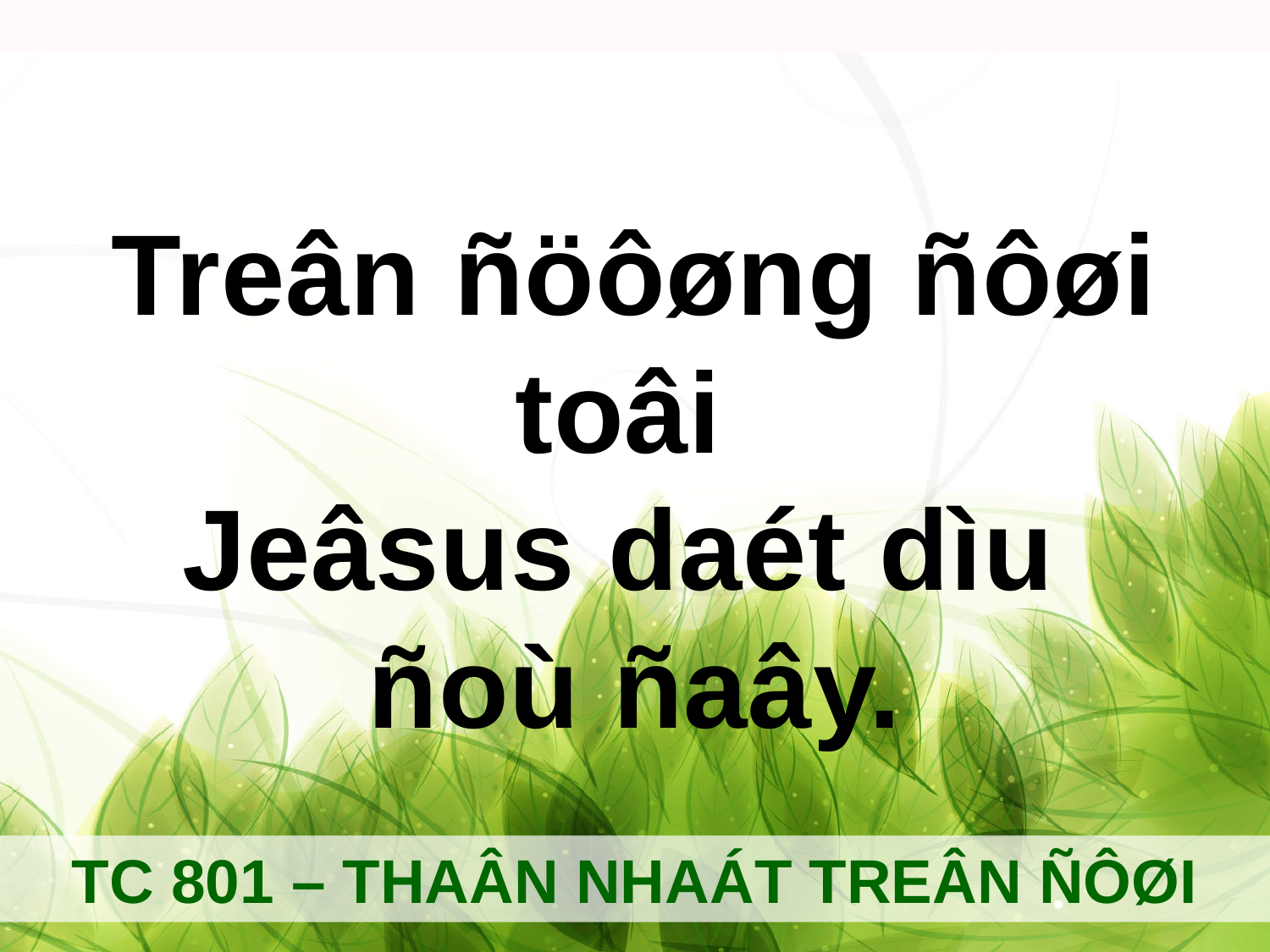

Treân ñöôøng ñôøi toâi
Jeâsus daét dìu
ñoù ñaây.
TC 801 – THAÂN NHAÁT TREÂN ÑÔØI